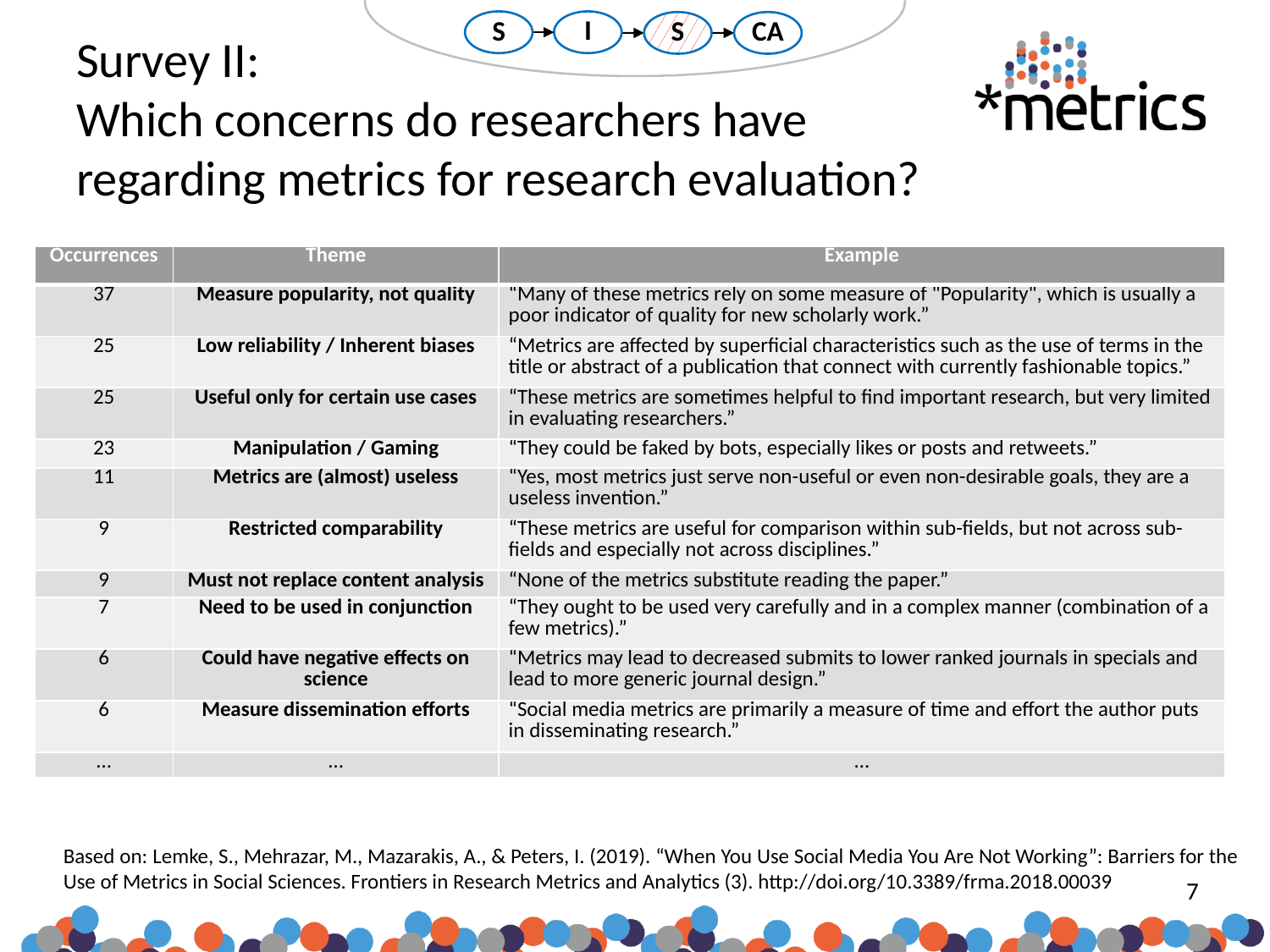

I
S
S
CA

Survey II:
Which concerns do researchers have regarding metrics for research evaluation?
| Occurrences | Theme | Example |
| --- | --- | --- |
| 37 | Measure popularity, not quality | “Many of these metrics rely on some measure of "Popularity", which is usually a poor indicator of quality for new scholarly work.” |
| 25 | Low reliability / Inherent biases | “Metrics are affected by superficial characteristics such as the use of terms in the title or abstract of a publication that connect with currently fashionable topics.” |
| 25 | Useful only for certain use cases | “These metrics are sometimes helpful to find important research, but very limited in evaluating researchers.” |
| 23 | Manipulation / Gaming | “They could be faked by bots, especially likes or posts and retweets.” |
| 11 | Metrics are (almost) useless | “Yes, most metrics just serve non-useful or even non-desirable goals, they are a useless invention.” |
| 9 | Restricted comparability | “These metrics are useful for comparison within sub-fields, but not across sub-fields and especially not across disciplines.” |
| 9 | Must not replace content analysis | “None of the metrics substitute reading the paper.” |
| 7 | Need to be used in conjunction | “They ought to be used very carefully and in a complex manner (combination of a few metrics).” |
| 6 | Could have negative effects on science | “Metrics may lead to decreased submits to lower ranked journals in specials and lead to more generic journal design.” |
| 6 | Measure dissemination efforts | “Social media metrics are primarily a measure of time and effort the author puts in disseminating research.” |
| … | … | … |
Based on: Lemke, S., Mehrazar, M., Mazarakis, A., & Peters, I. (2019). “When You Use Social Media You Are Not Working”: Barriers for the
Use of Metrics in Social Sciences. Frontiers in Research Metrics and Analytics (3). http://doi.org/10.3389/frma.2018.00039
7